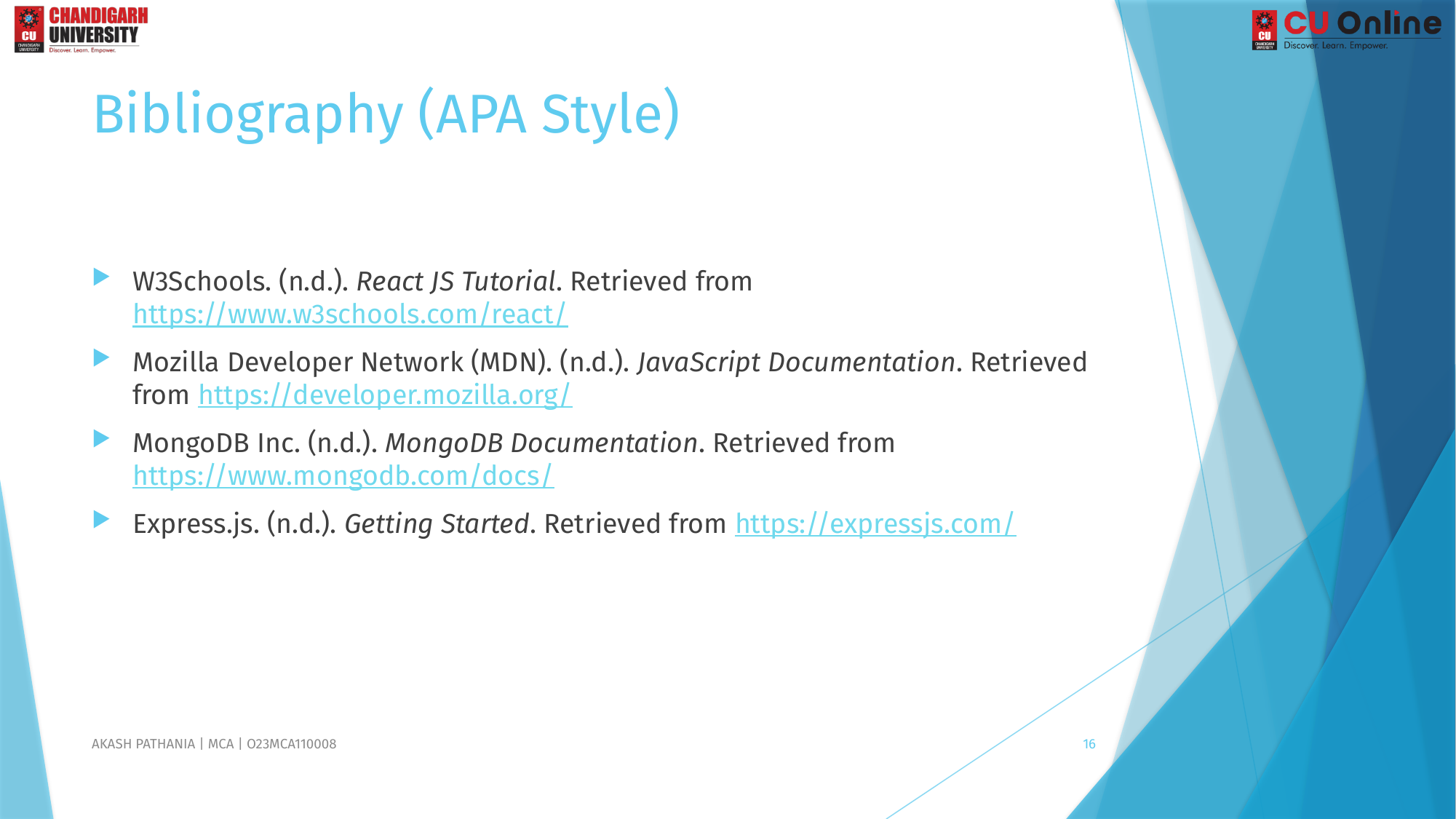

# Bibliography (APA Style)
W3Schools. (n.d.). React JS Tutorial. Retrieved from https://www.w3schools.com/react/
Mozilla Developer Network (MDN). (n.d.). JavaScript Documentation. Retrieved from https://developer.mozilla.org/
MongoDB Inc. (n.d.). MongoDB Documentation. Retrieved from https://www.mongodb.com/docs/
Express.js. (n.d.). Getting Started. Retrieved from https://expressjs.com/
AKASH PATHANIA | MCA | O23MCA110008
16